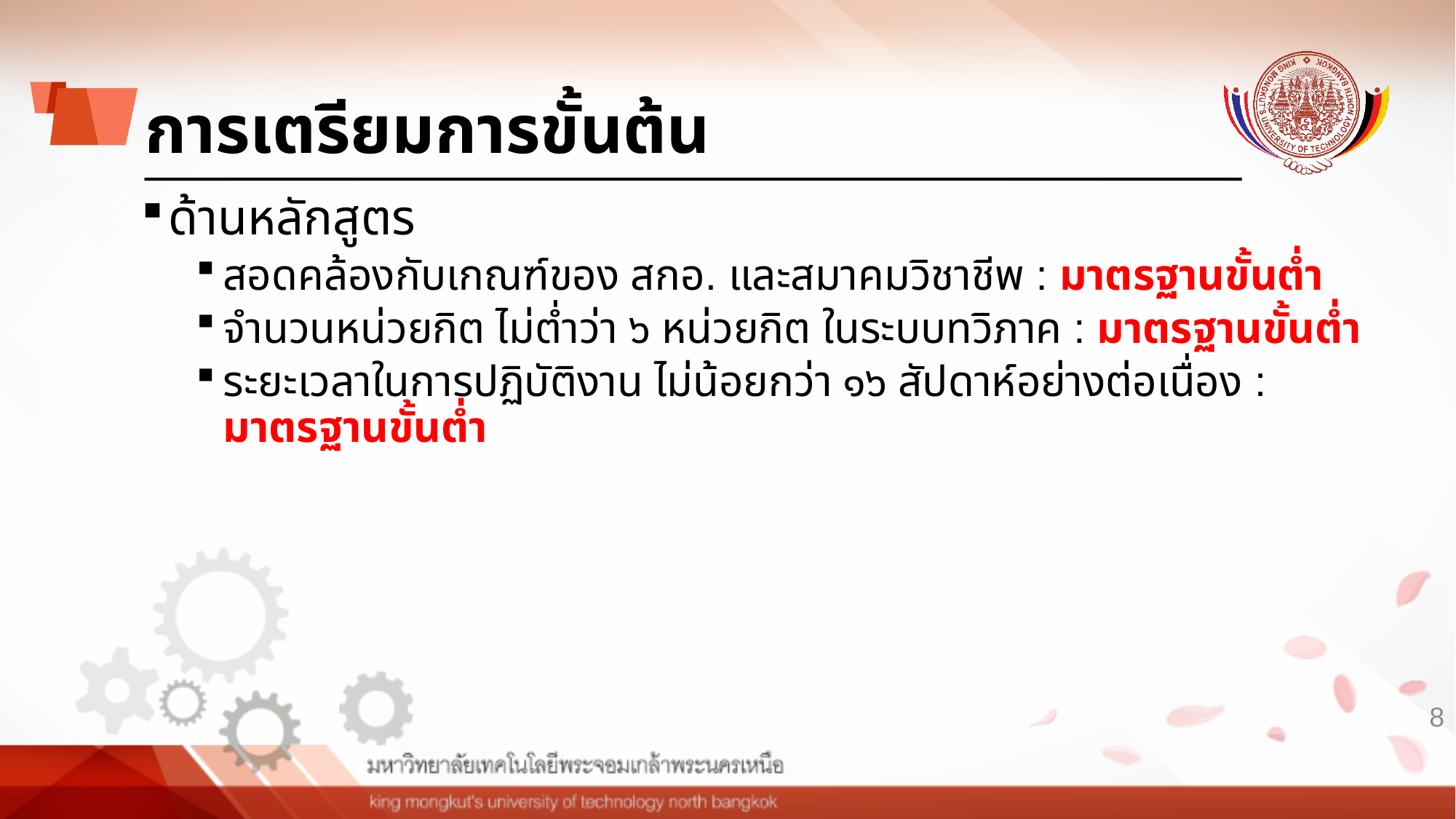

# การเตรียมการขั้นต้น
ด้านหลักสูตร
สอดคล้องกับเกณฑ์ของ สกอ. และสมาคมวิชาชีพ : มาตรฐานขั้นต่ำ
จำนวนหน่วยกิต ไม่ต่ำว่า ๖ หน่วยกิต ในระบบทวิภาค : มาตรฐานขั้นต่ำ
ระยะเวลาในการปฏิบัติงาน ไม่น้อยกว่า ๑๖ สัปดาห์อย่างต่อเนื่อง : มาตรฐานขั้นต่ำ
8